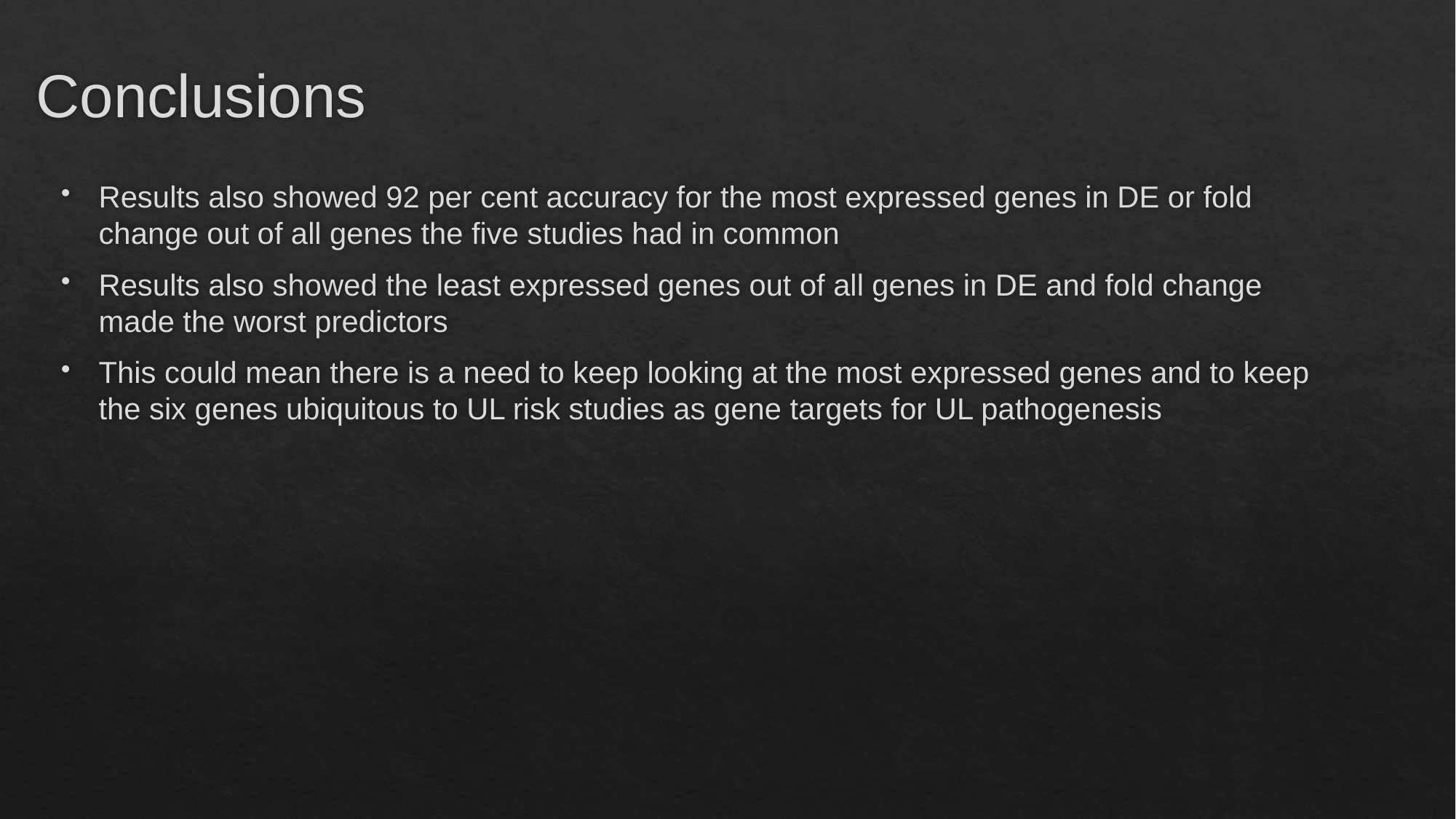

# Conclusions
Results also showed 92 per cent accuracy for the most expressed genes in DE or fold change out of all genes the five studies had in common
Results also showed the least expressed genes out of all genes in DE and fold change made the worst predictors
This could mean there is a need to keep looking at the most expressed genes and to keep the six genes ubiquitous to UL risk studies as gene targets for UL pathogenesis